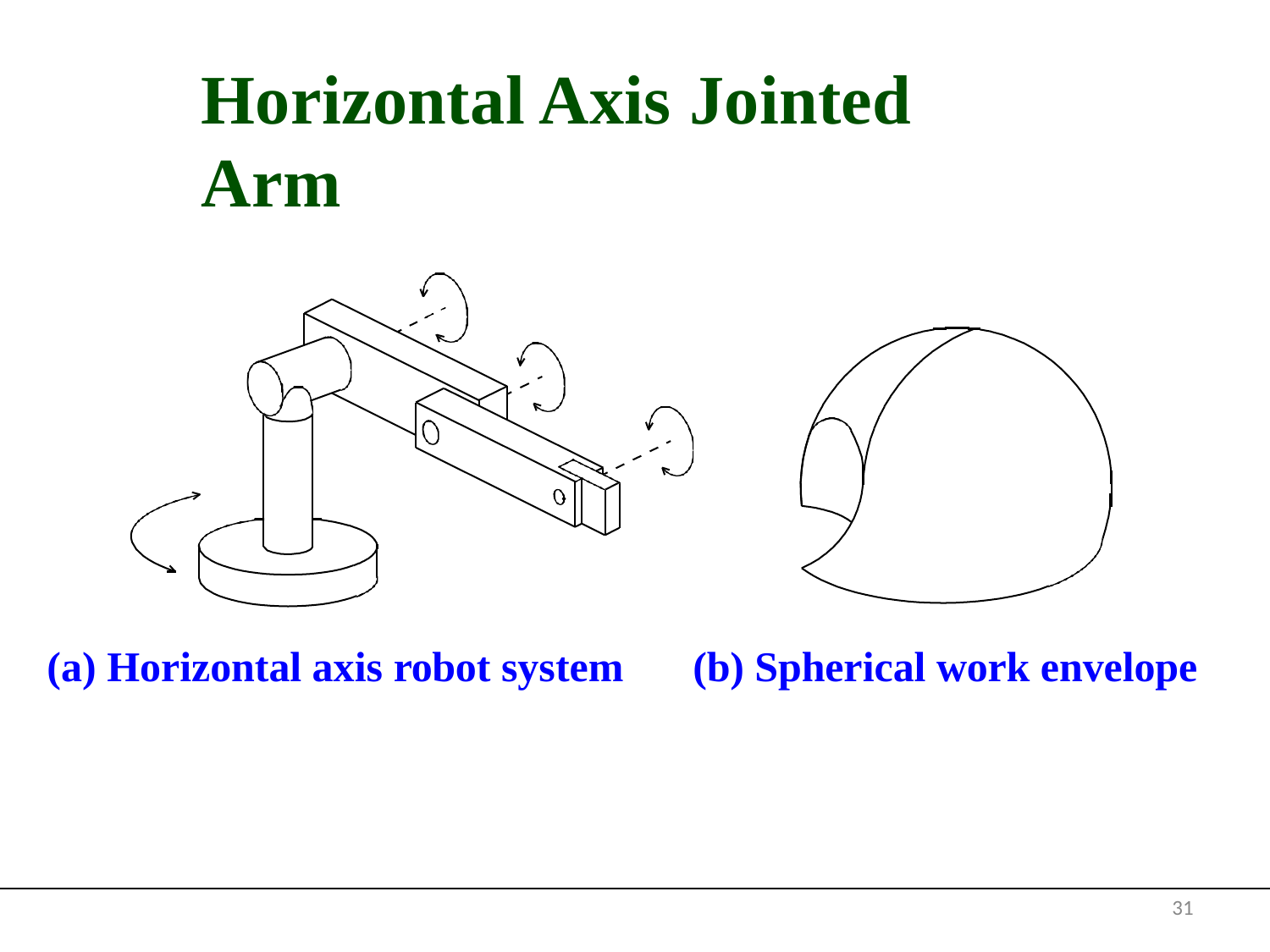

# Horizontal Axis Jointed Arm
Horizontal Axis Jointed Arm

(a) Horizontal axis robot system
(b) Spherical work envelope

31